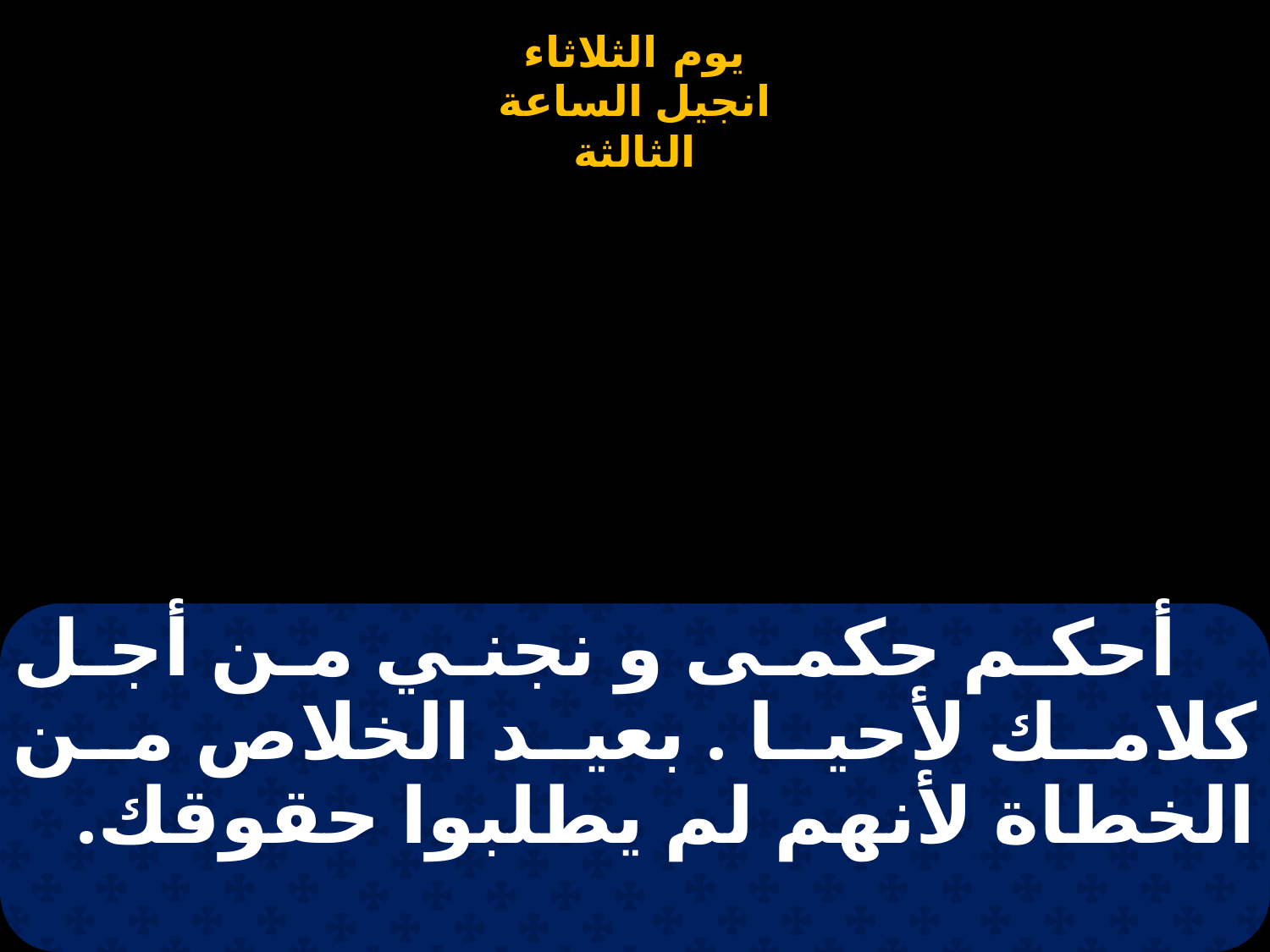

# أحكم حكمى و نجني من أجل كلامك لأحيا . بعيد الخلاص من الخطاة لأنهم لم يطلبوا حقوقك.